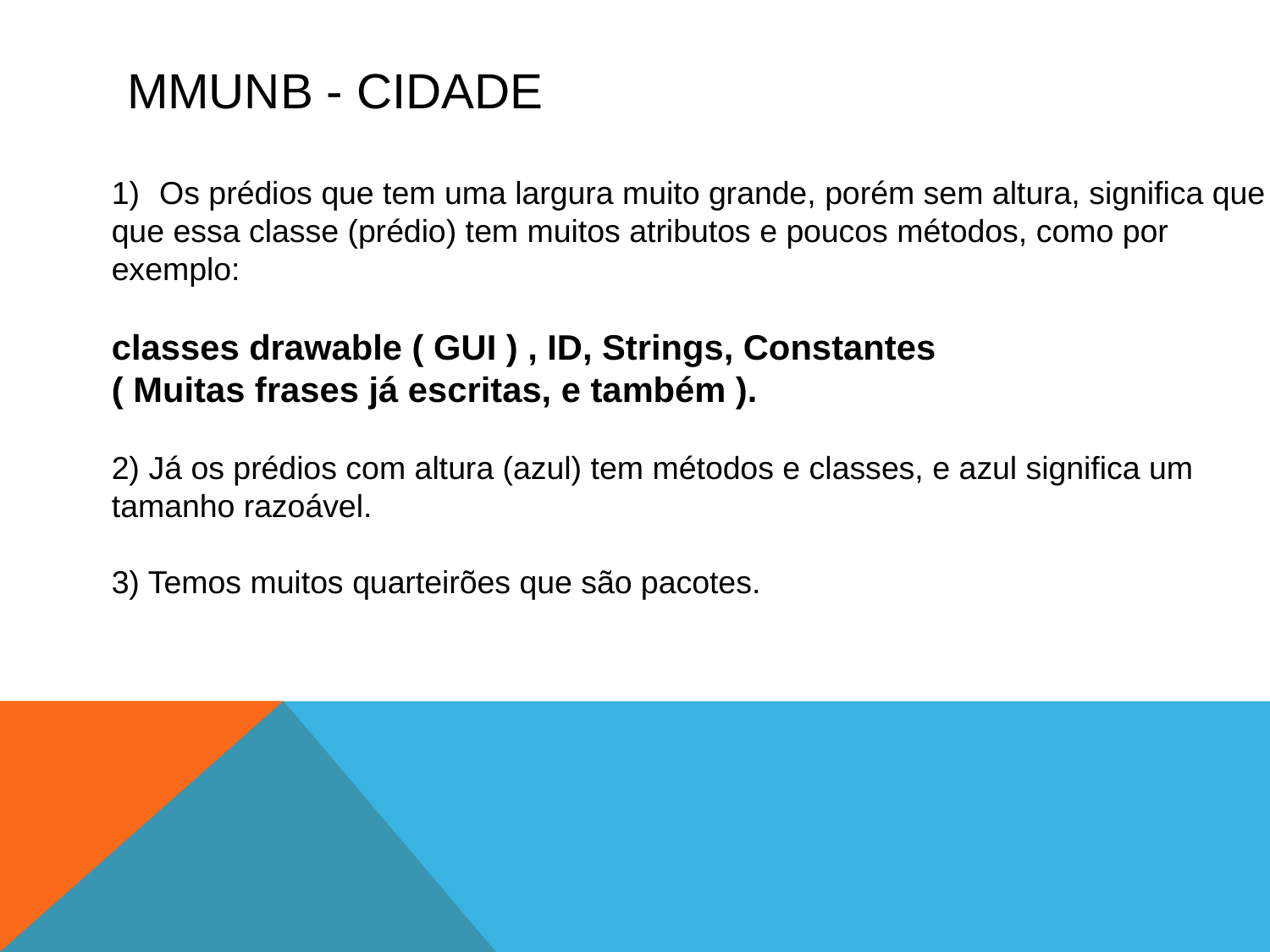

# MMunB - CIdade

Os prédios que tem uma largura muito grande, porém sem altura, significa que
que essa classe (prédio) tem muitos atributos e poucos métodos, como por
exemplo:
classes drawable ( GUI ) , ID, Strings, Constantes
( Muitas frases já escritas, e também ).

2) Já os prédios com altura (azul) tem métodos e classes, e azul significa um
tamanho razoável.

3) Temos muitos quarteirões que são pacotes.